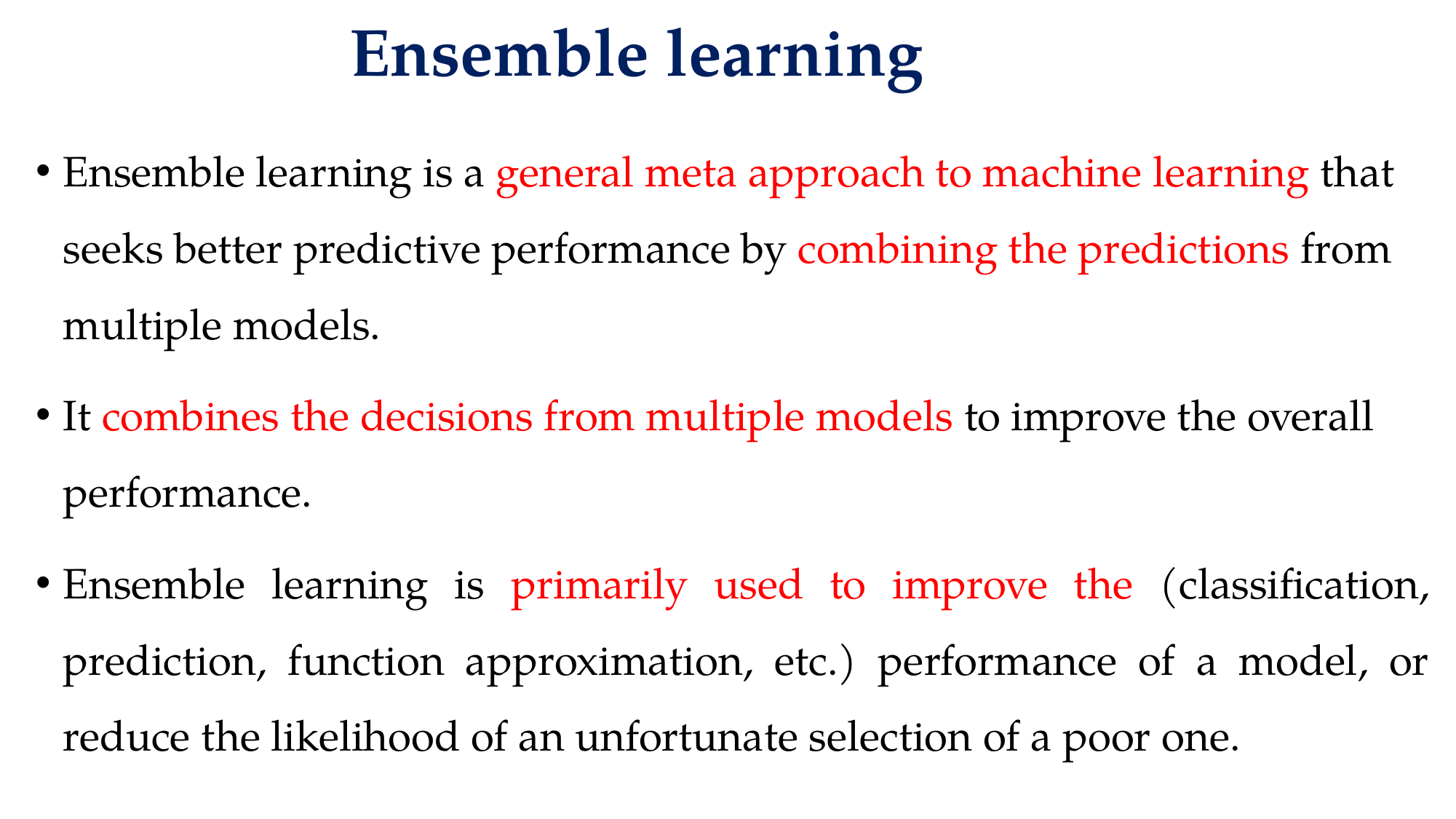

# Ensemble learning
Ensemble learning is a general meta approach to machine learning that seeks better predictive performance by combining the predictions from multiple models.
It combines the decisions from multiple models to improve the overall performance.
Ensemble learning is primarily used to improve the (classification, prediction, function approximation, etc.) performance of a model, or reduce the likelihood of an unfortunate selection of a poor one.